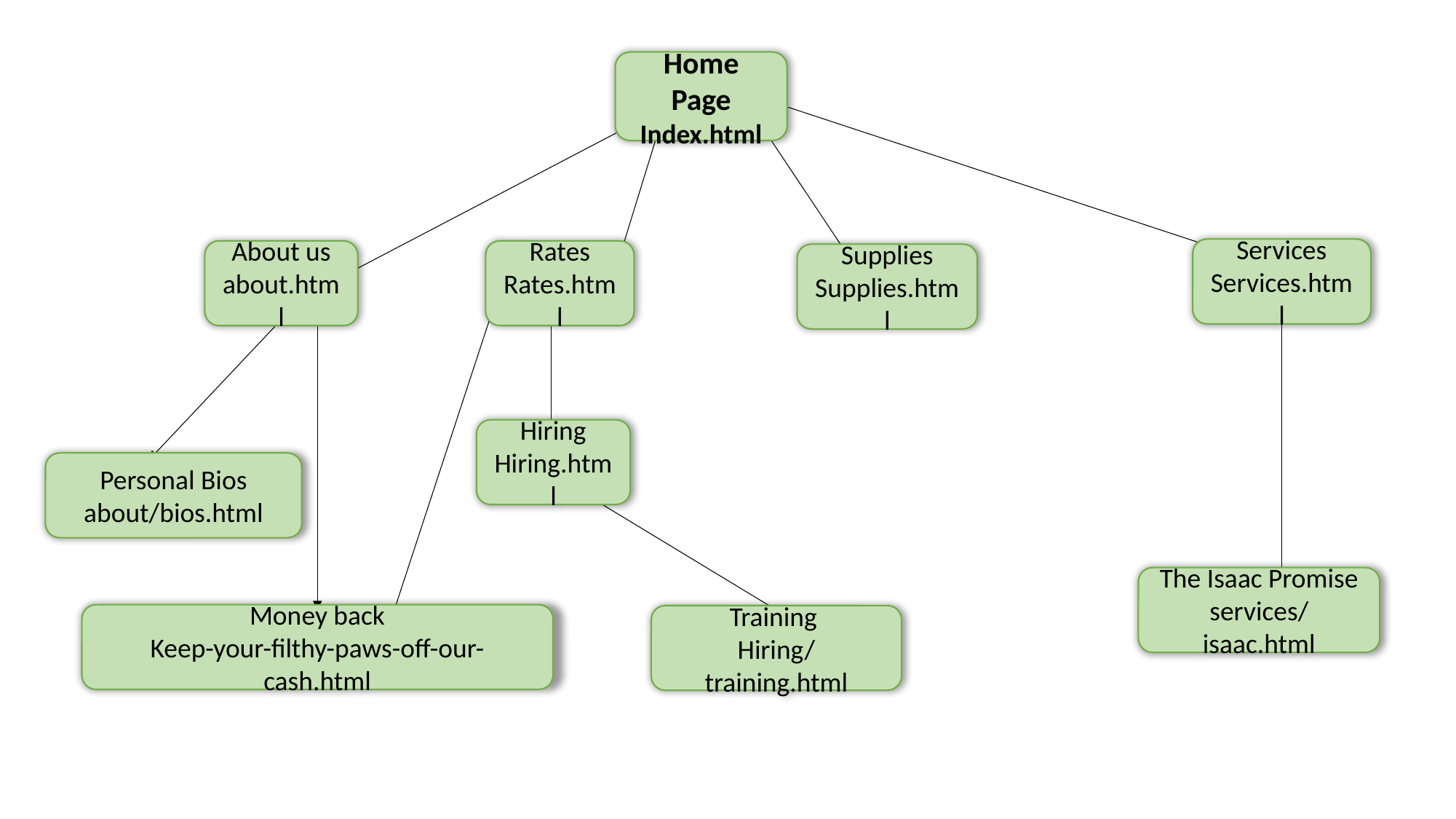

Home Page
Index.html
Services
Services.html
Rates
Rates.html
About us
about.html
Supplies
Supplies.html
Hiring
Hiring.html
Personal Bios
about/bios.html
Money back
Keep-your-filthy-paws-off-our-cash.html
Training
Hiring/training.html
The Isaac Promise
services/isaac.html